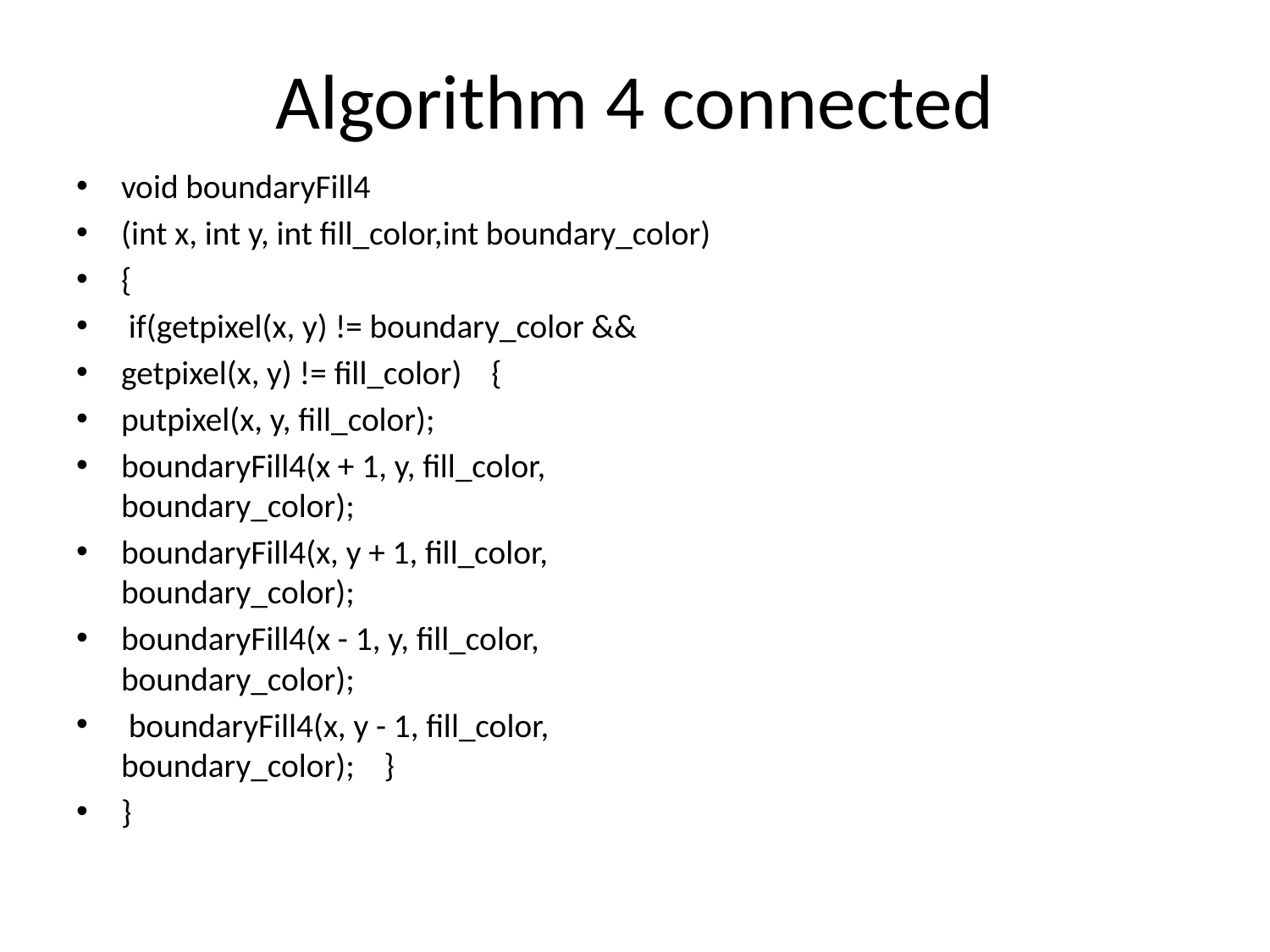

# Algorithm 4 connected
void boundaryFill4
(int x, int y, int fill_color,int boundary_color)
{
 if(getpixel(x, y) != boundary_color &&
getpixel(x, y) != fill_color)    {
putpixel(x, y, fill_color);
boundaryFill4(x + 1, y, fill_color, boundary_color);
boundaryFill4(x, y + 1, fill_color, boundary_color);
boundaryFill4(x - 1, y, fill_color, boundary_color);
 boundaryFill4(x, y - 1, fill_color, boundary_color);    }
}